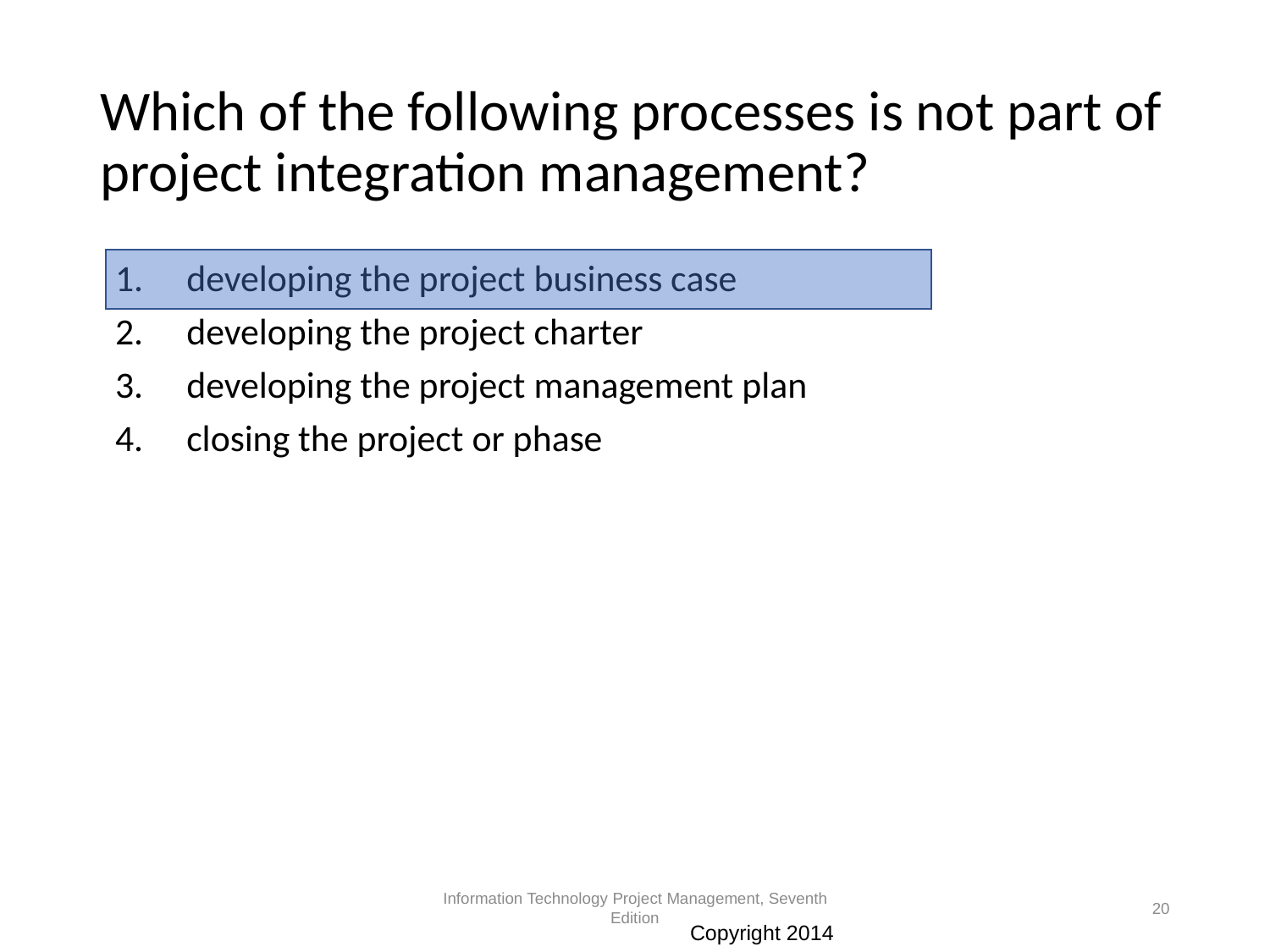

# Which of the following processes is not part of project integration management?

developing the project business case
developing the project charter
developing the project management plan
closing the project or phase
Information Technology Project Management, Seventh Edition
20